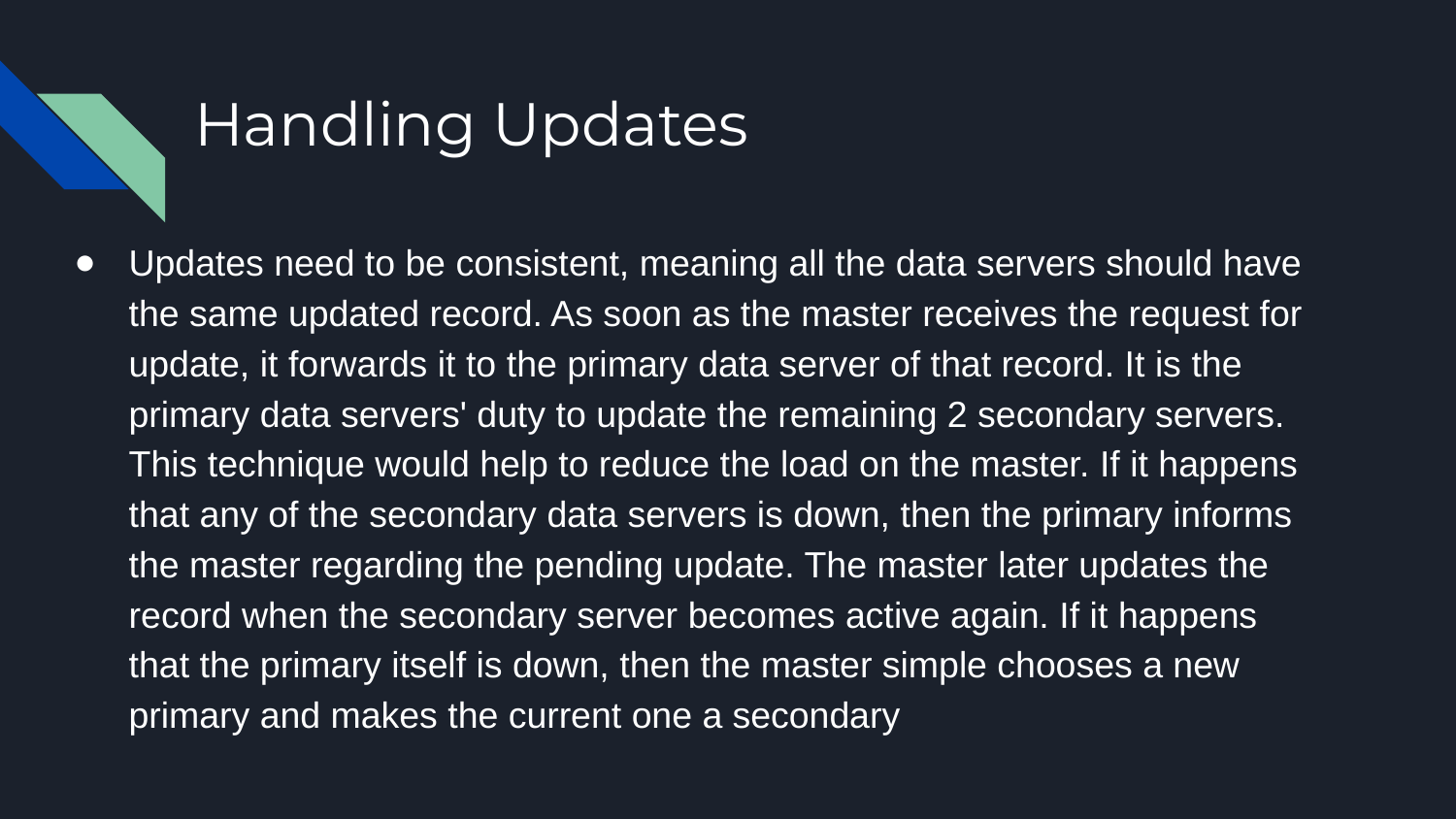

# Handling Updates
Updates need to be consistent, meaning all the data servers should have the same updated record. As soon as the master receives the request for update, it forwards it to the primary data server of that record. It is the primary data servers' duty to update the remaining 2 secondary servers. This technique would help to reduce the load on the master. If it happens that any of the secondary data servers is down, then the primary informs the master regarding the pending update. The master later updates the record when the secondary server becomes active again. If it happens that the primary itself is down, then the master simple chooses a new primary and makes the current one a secondary